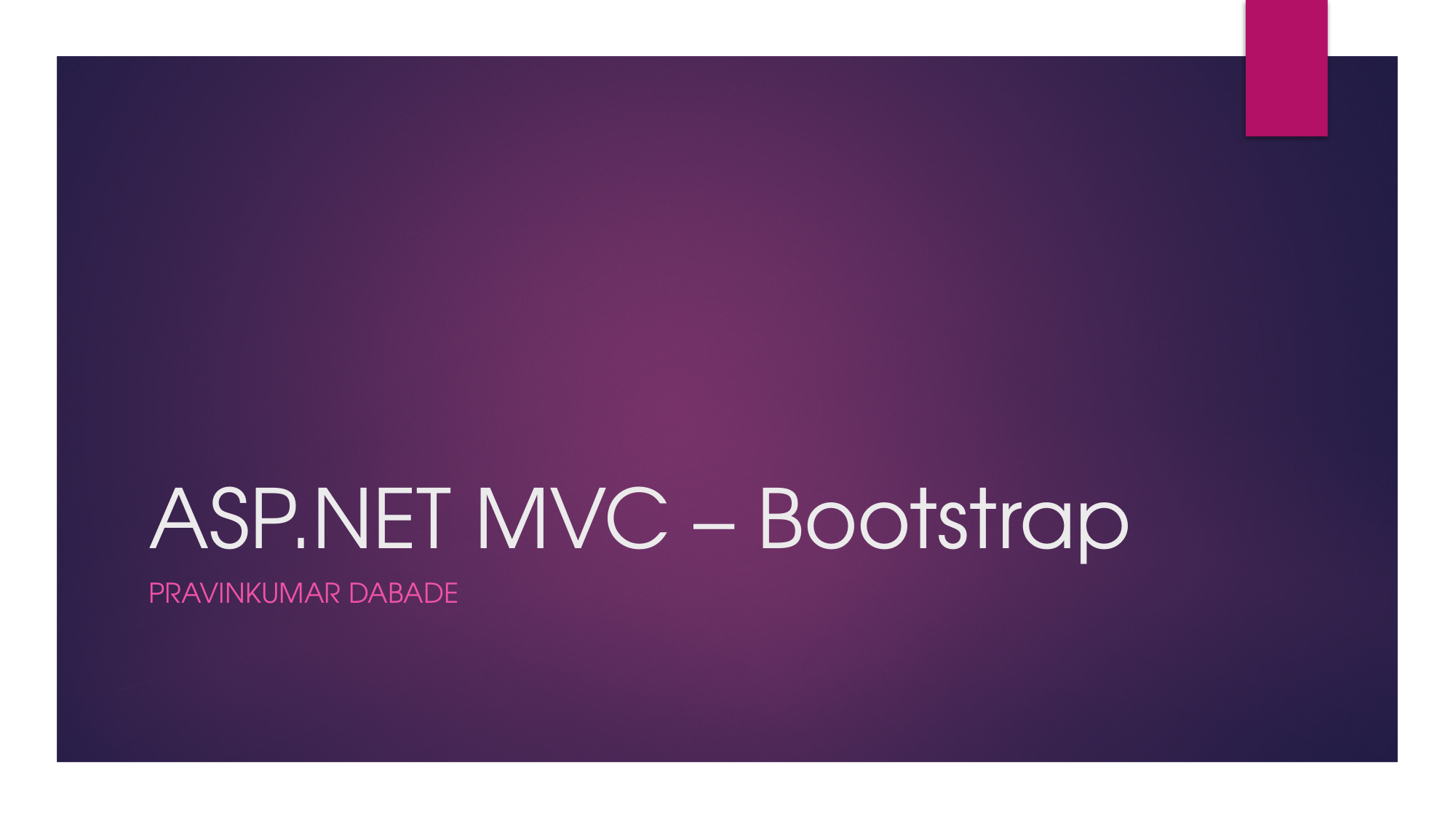

# ASP.NET MVC – Bootstrap
Pravinkumar Dabade